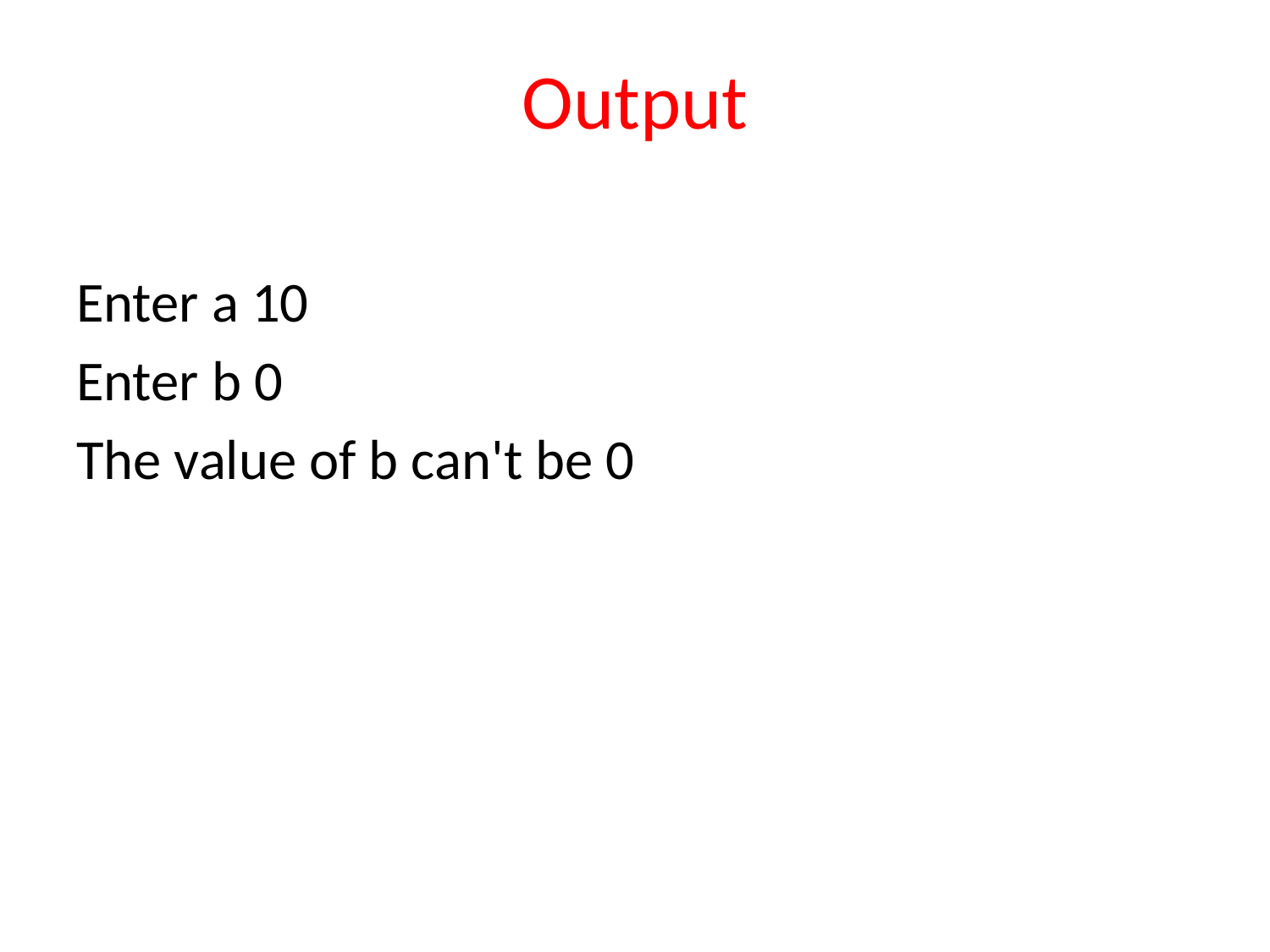

# Output

Enter a 10
Enter b 0
The value of b can't be 0